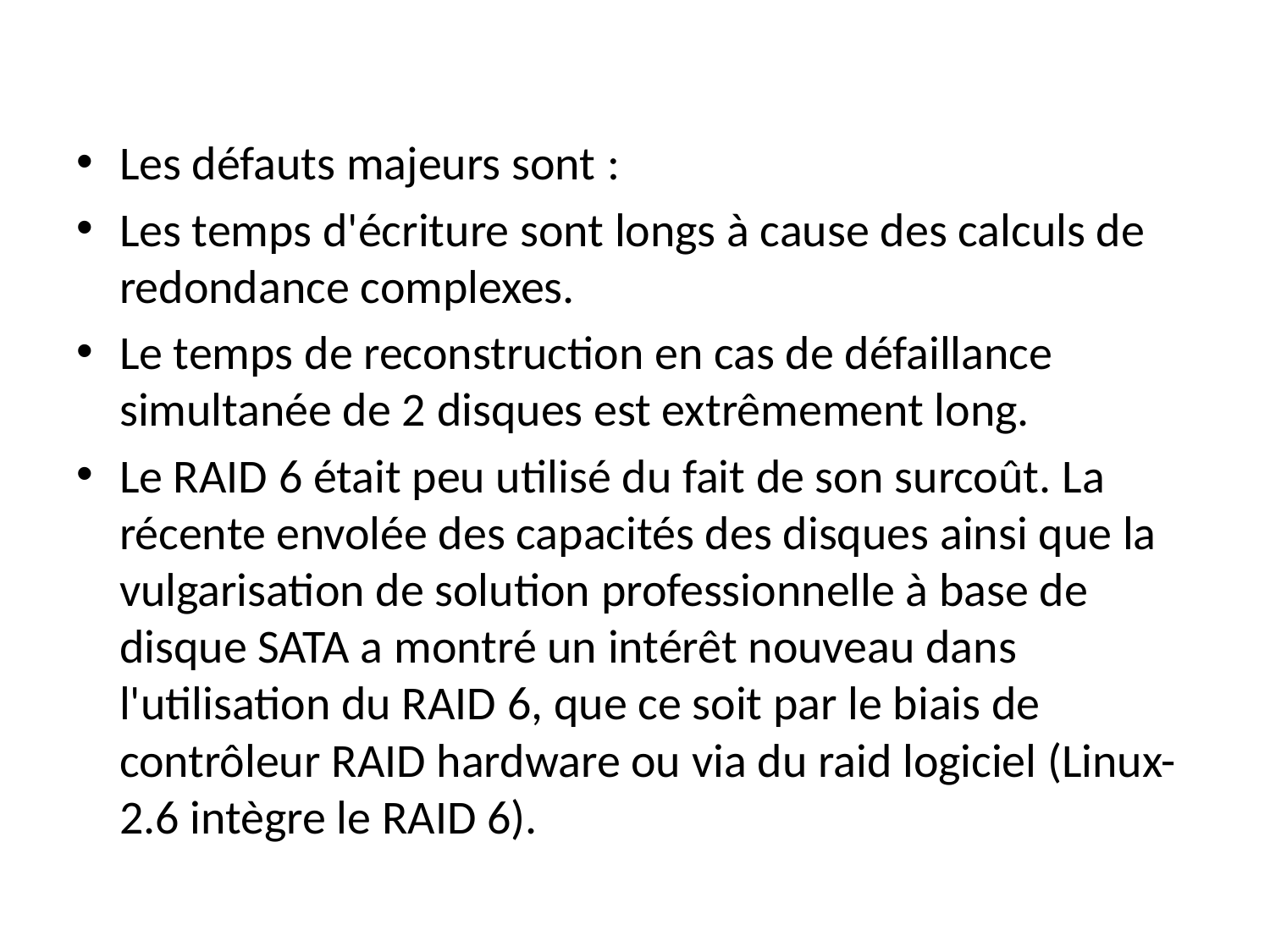

Les défauts majeurs sont :
Les temps d'écriture sont longs à cause des calculs de redondance complexes.
Le temps de reconstruction en cas de défaillance simultanée de 2 disques est extrêmement long.
Le RAID 6 était peu utilisé du fait de son surcoût. La récente envolée des capacités des disques ainsi que la vulgarisation de solution professionnelle à base de disque SATA a montré un intérêt nouveau dans l'utilisation du RAID 6, que ce soit par le biais de contrôleur RAID hardware ou via du raid logiciel (Linux-2.6 intègre le RAID 6).